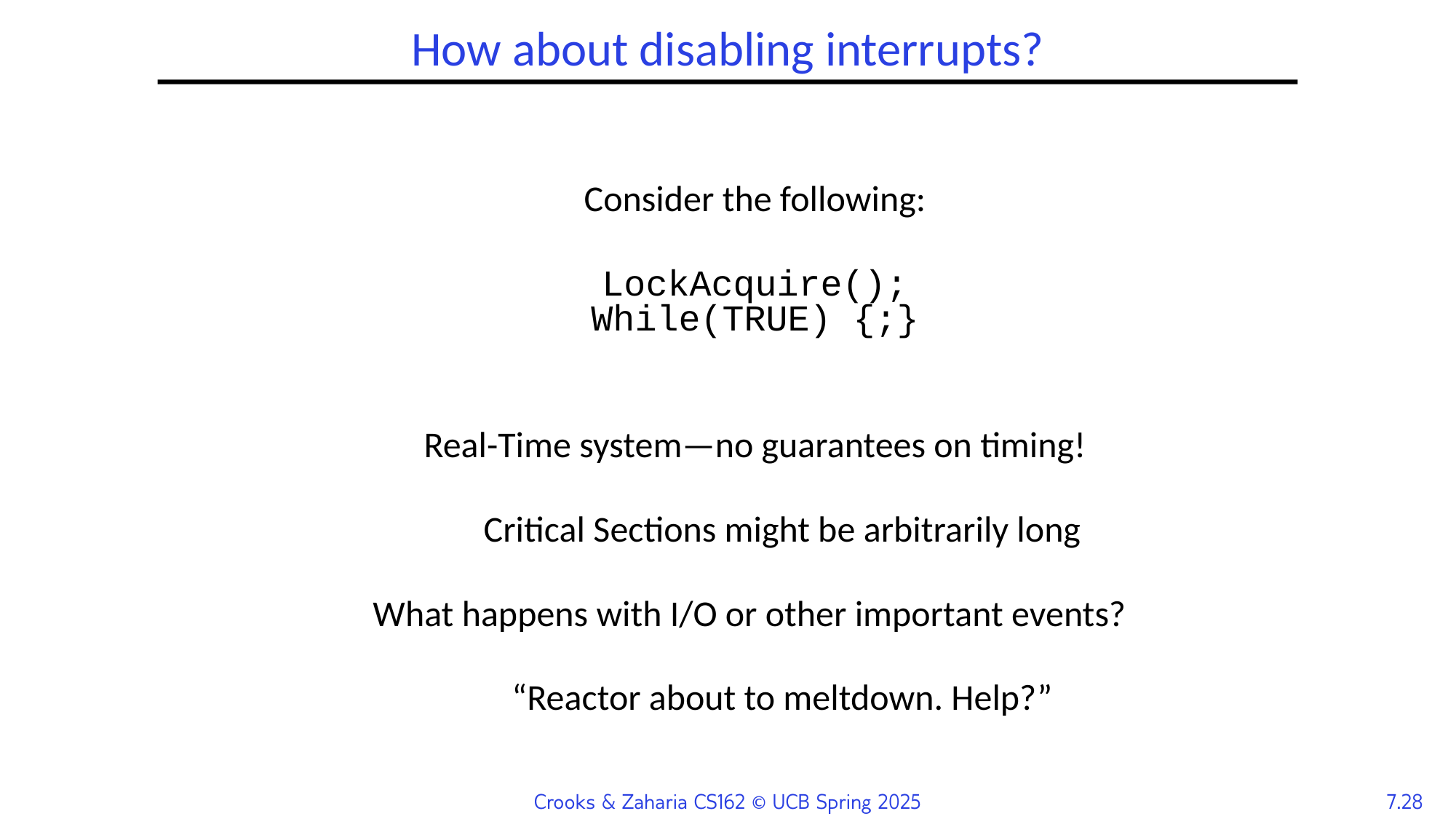

# How about disabling interrupts?

Consider the following:

LockAcquire();
While(TRUE) {;}

Real-Time system—no guarantees on timing!

Critical Sections might be arbitrarily long

What happens with I/O or other important events?

“Reactor about to meltdown. Help?”